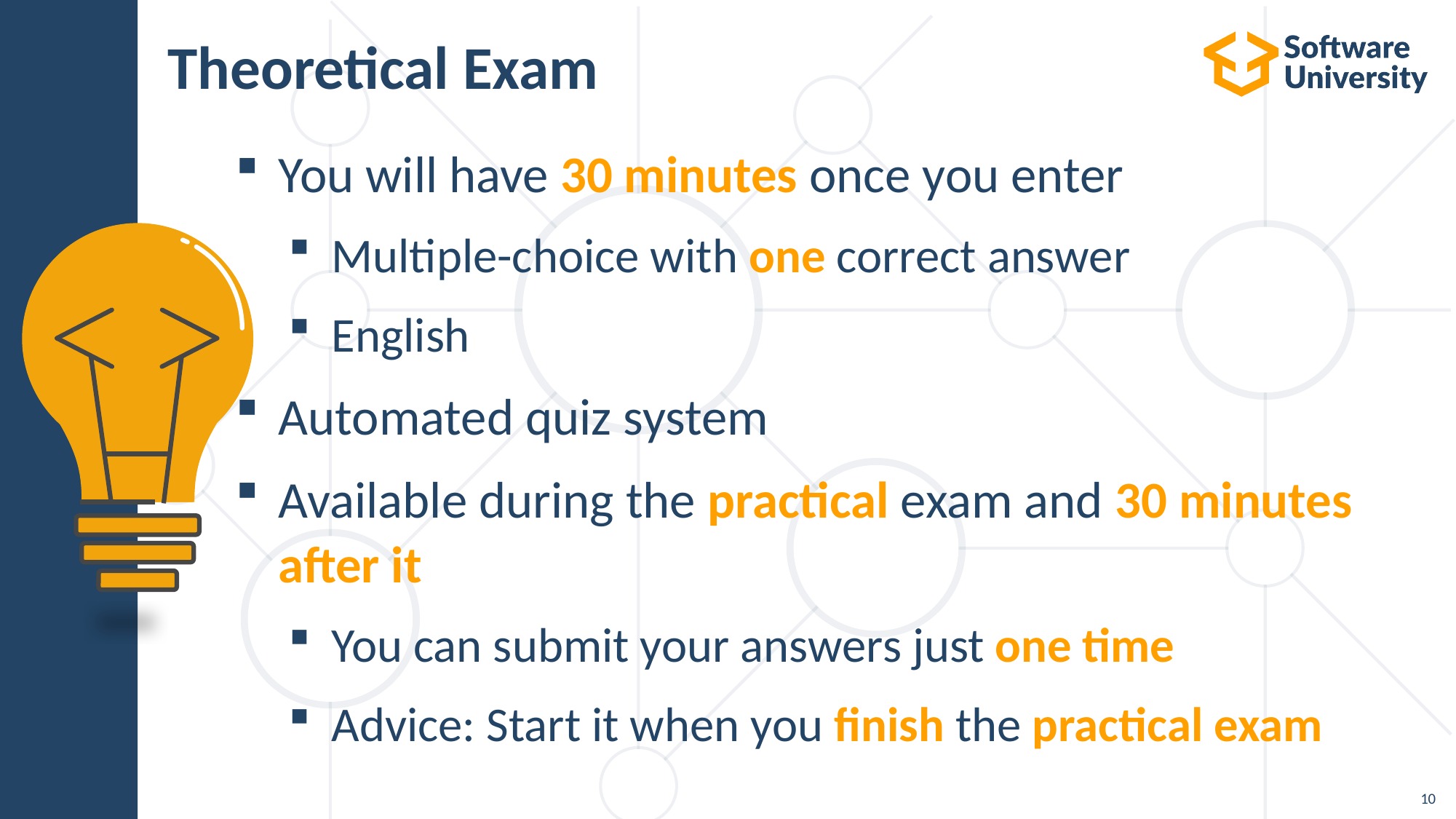

# Theoretical Exam
You will have 30 minutes once you enter
Multiple-choice with one correct answer
English
Automated quiz system
Available during the practical exam and 30 minutes after it
You can submit your answers just one time
Advice: Start it when you finish the practical exam
10